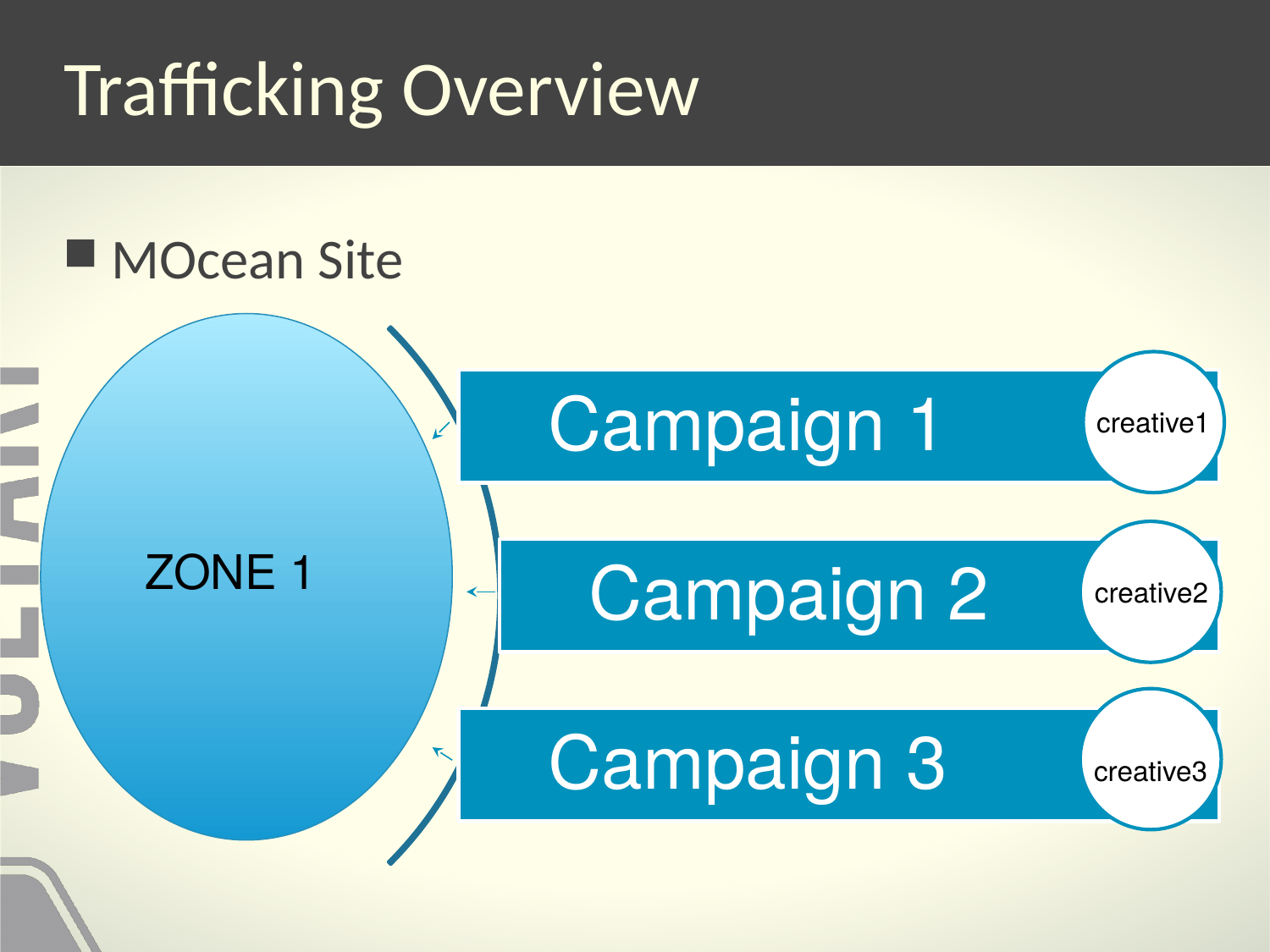

# Trafficking Overview

Campaign 1

Campaign 2

Campaign 3
MOcean Site

creative1
ZONE 1
creative2
creative3